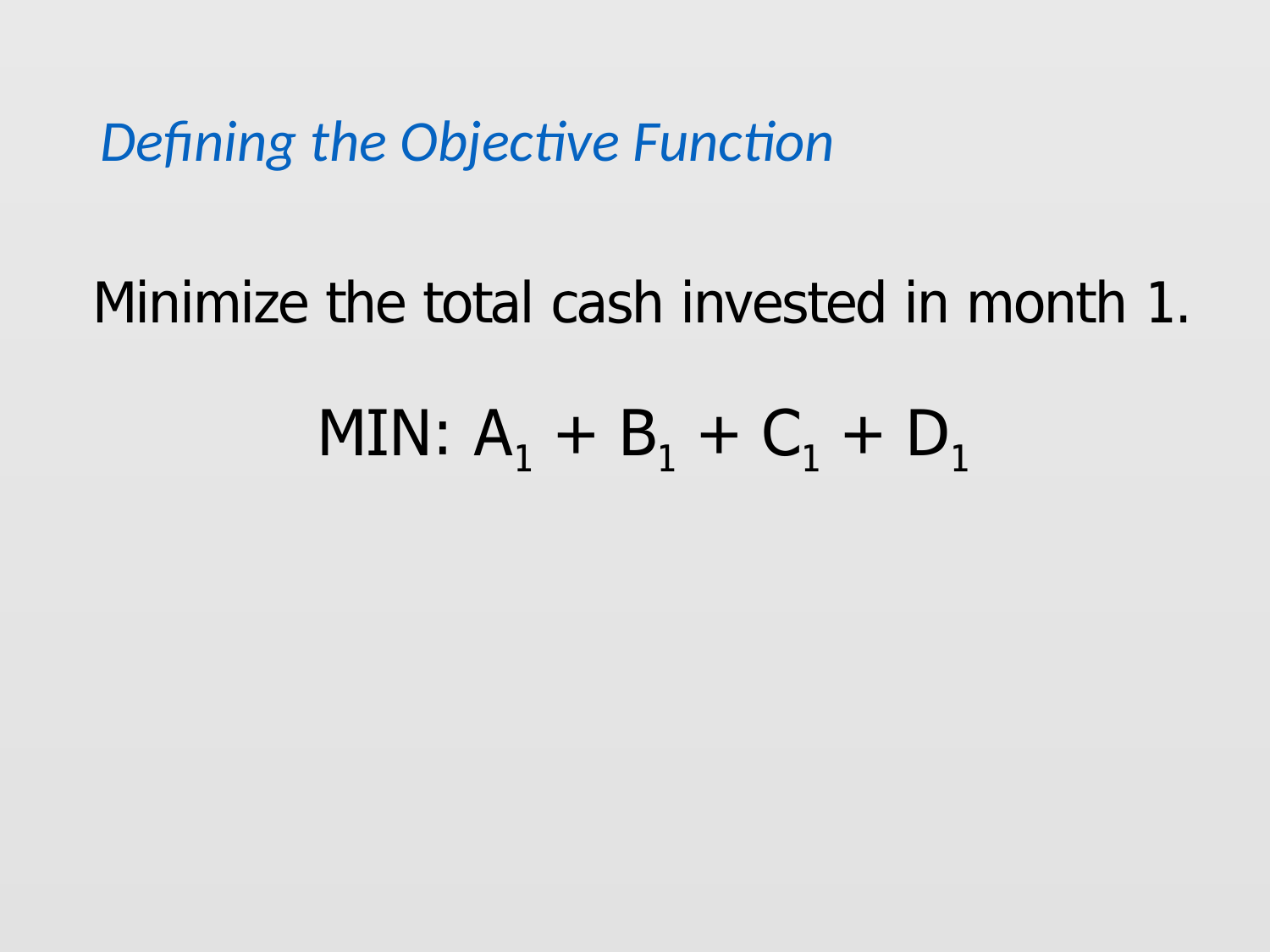

# Defining the Objective Function
Minimize the total cash invested in month 1.
MIN: A1 + B1 + C1 + D1